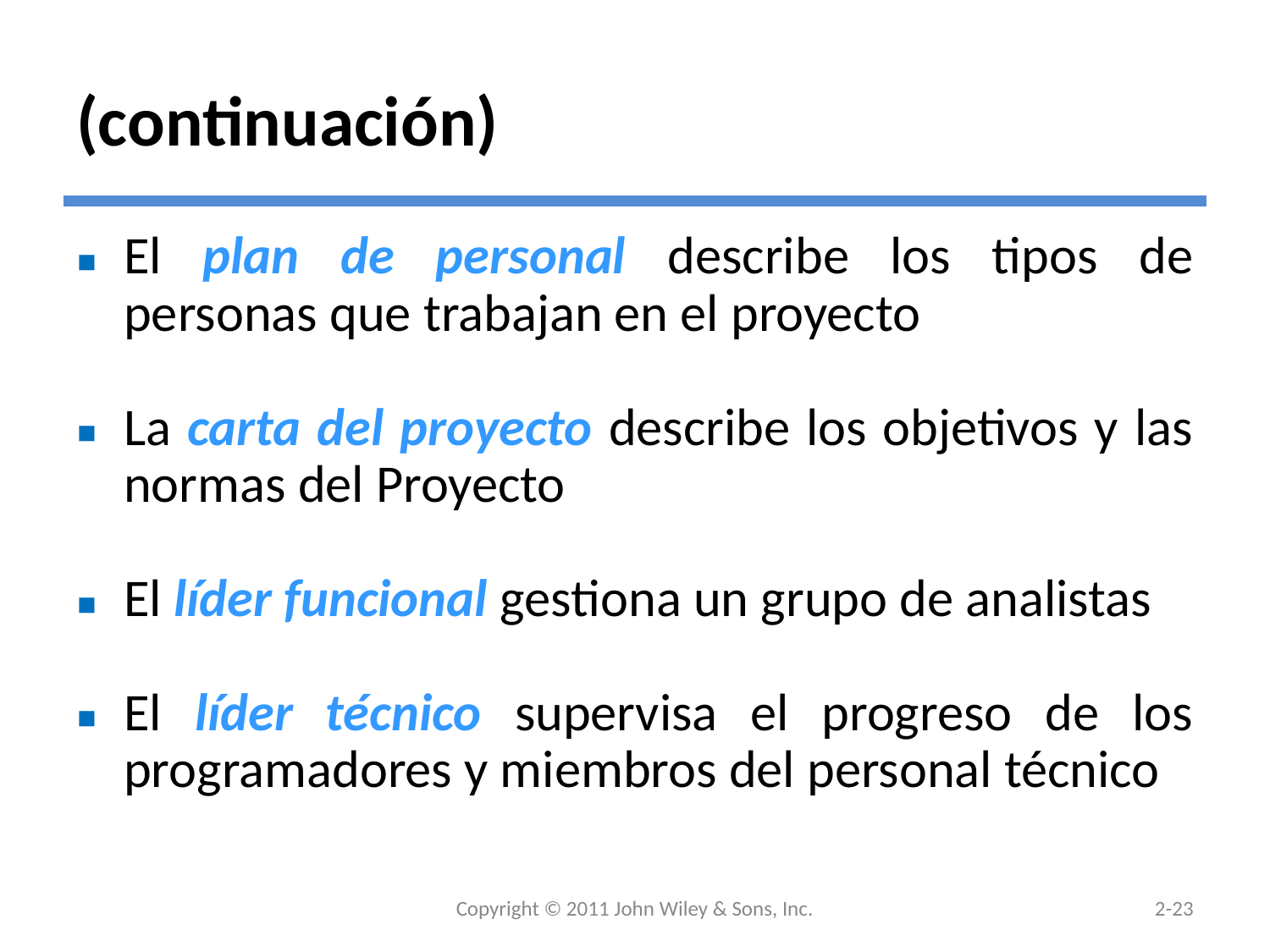

# (continuación)
El plan de personal describe los tipos de personas que trabajan en el proyecto

La carta del proyecto describe los objetivos y las normas del Proyecto

El líder funcional gestiona un grupo de analistas

El líder técnico supervisa el progreso de los programadores y miembros del personal técnico

Copyright © 2011 John Wiley & Sons, Inc.
2-23